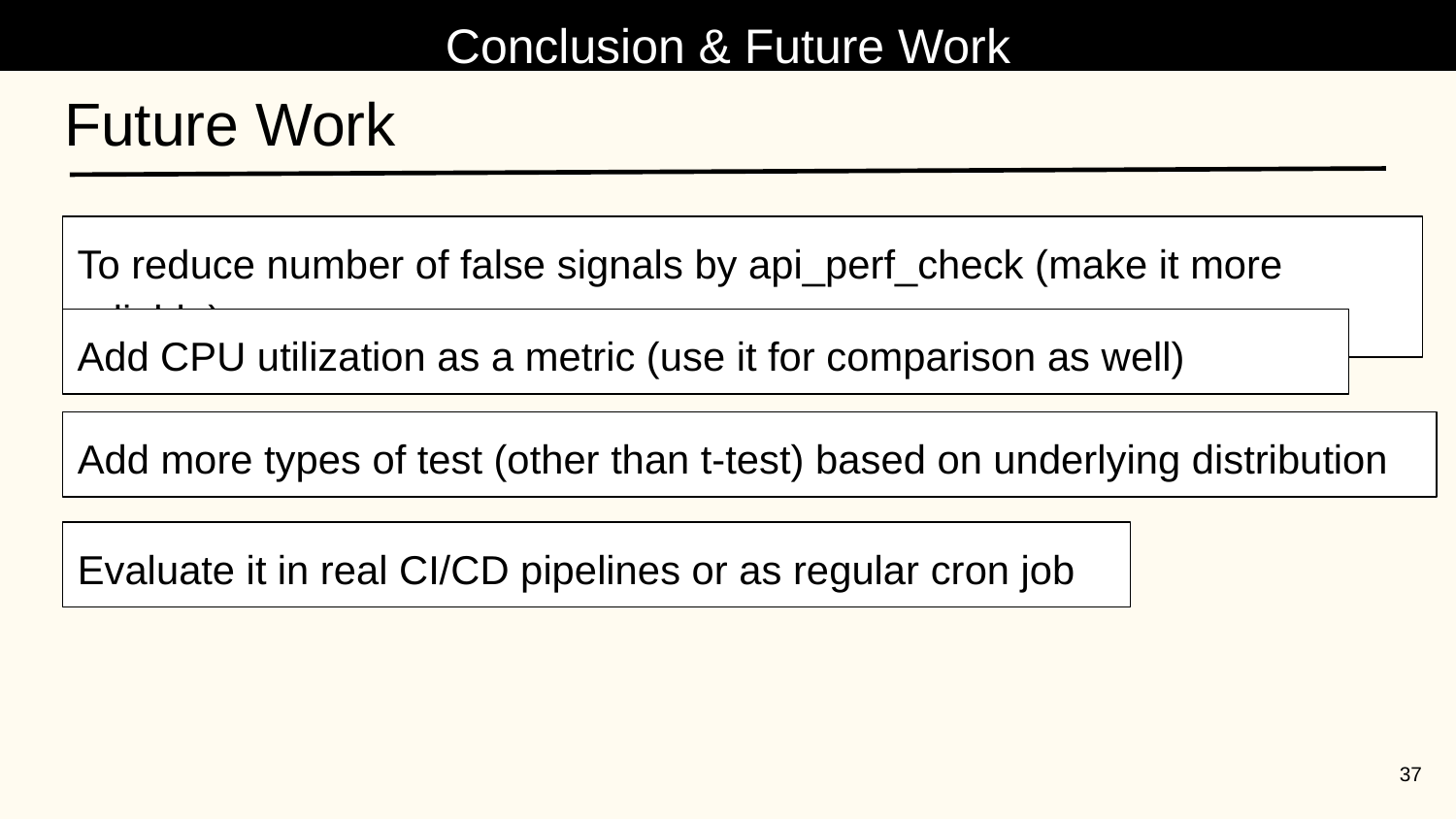

# Conclusion & Future Work

Future Work
To reduce number of false signals by api_perf_check (make it more reliable)
Add CPU utilization as a metric (use it for comparison as well)
Add more types of test (other than t-test) based on underlying distribution
Evaluate it in real CI/CD pipelines or as regular cron job

37